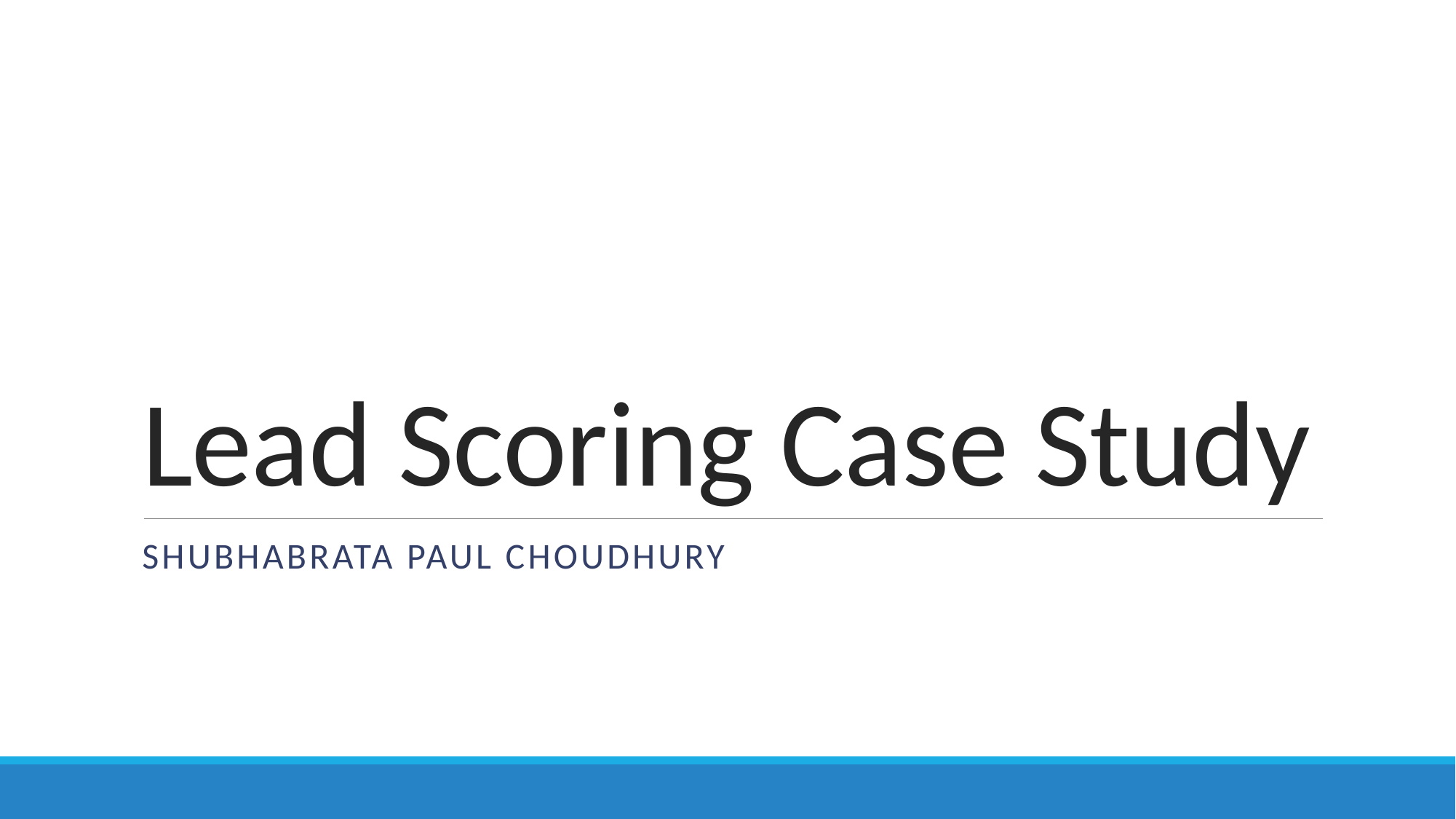

# Lead Scoring Case Study
Shubhabrata paul Choudhury